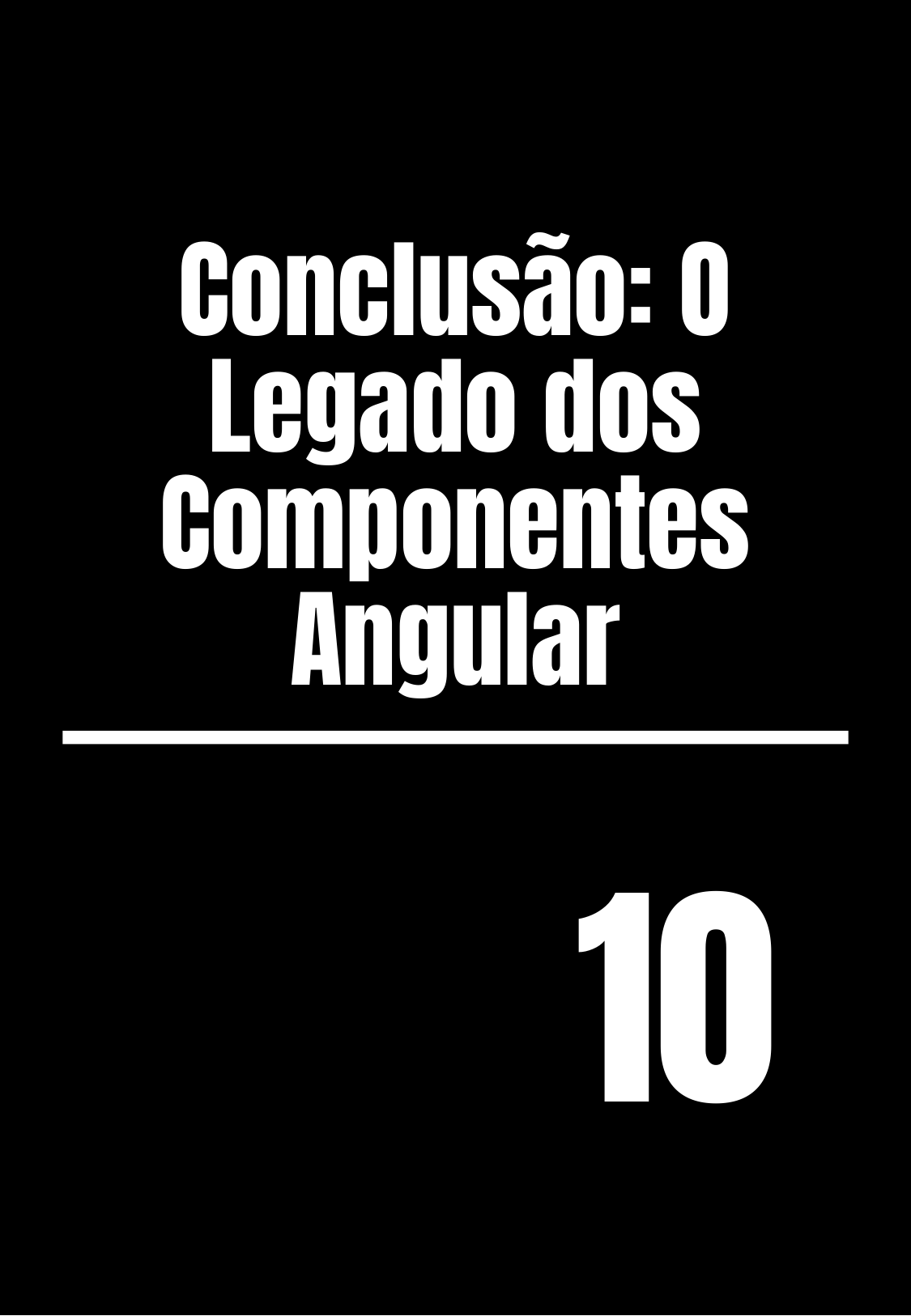

# Conclusão: O Legado dos Componentes Angular

10